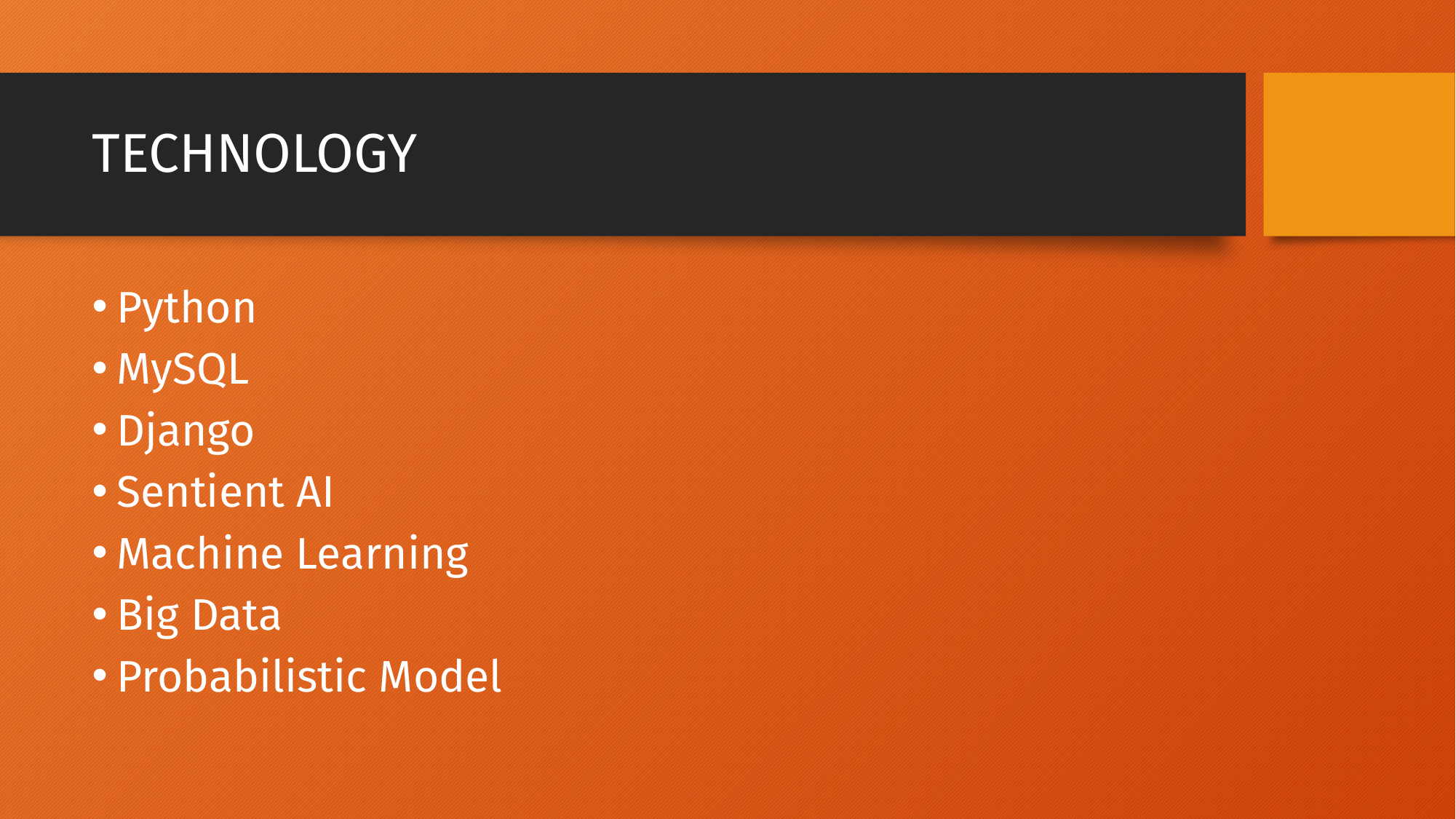

# TECHNOLOGY
Python
MySQL
Django
Sentient AI
Machine Learning
Big Data
Probabilistic Model